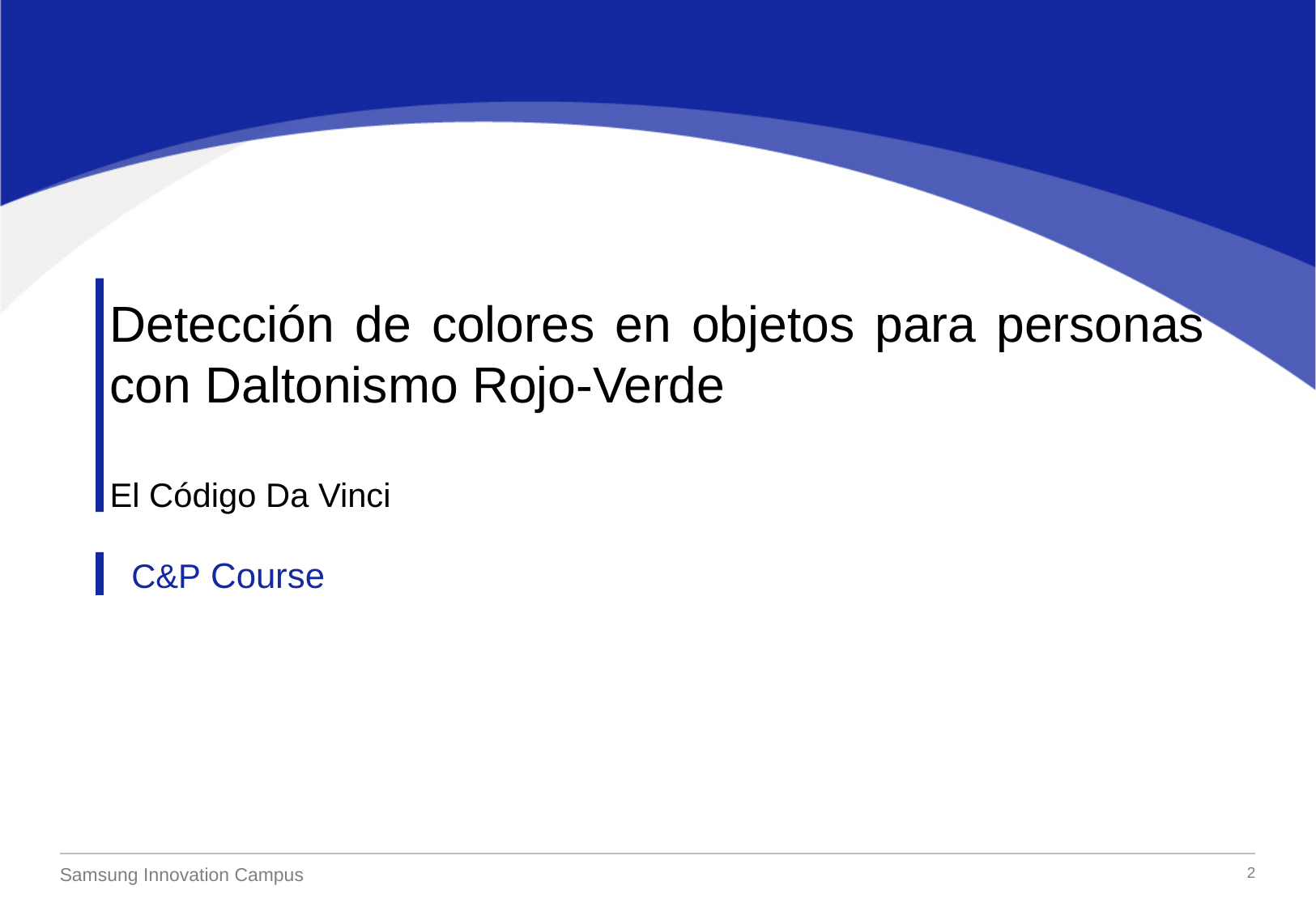

Detección de colores en objetos para personas con Daltonismo Rojo-Verde

El Código Da Vinci